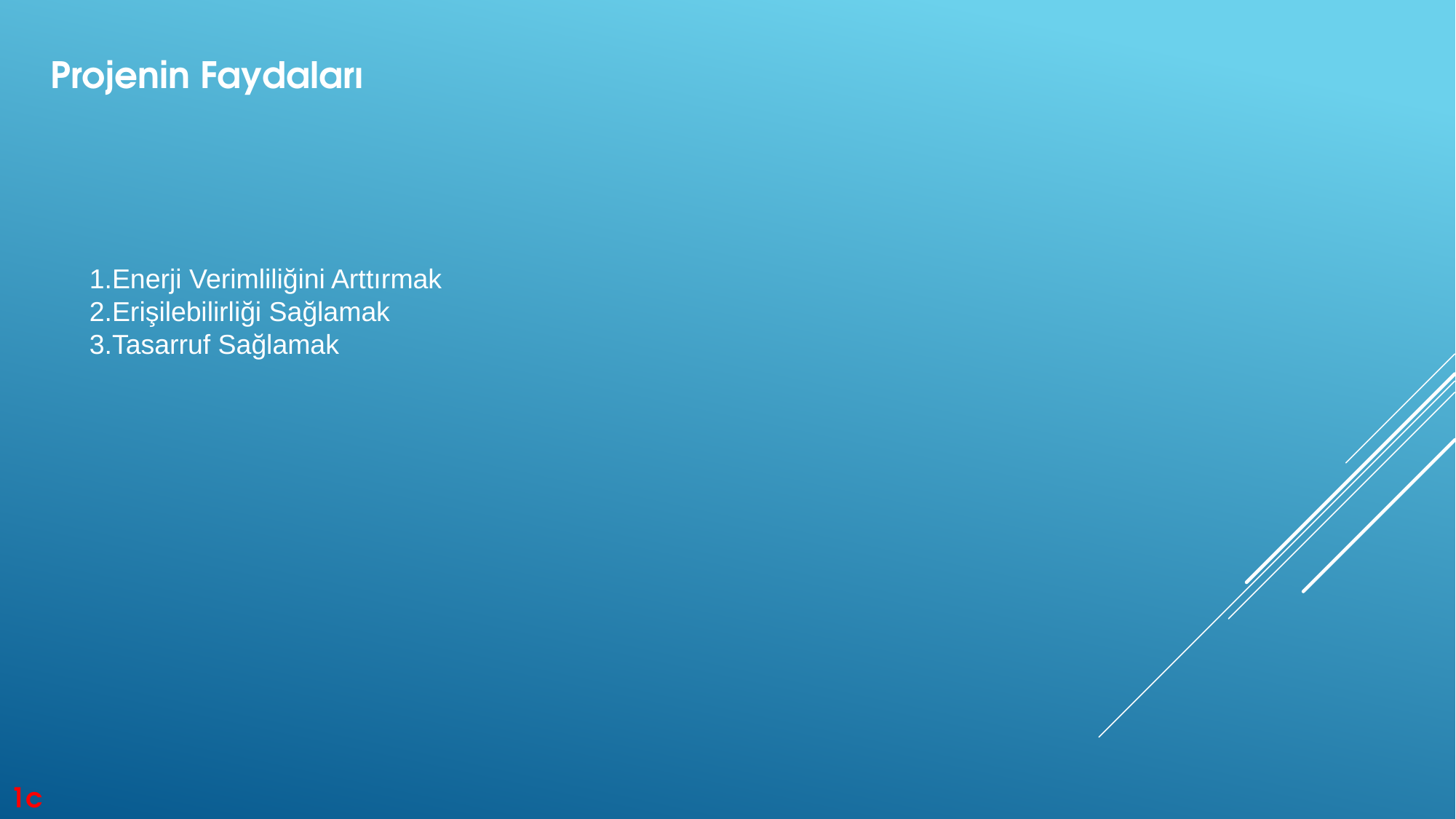

Projenin Faydaları
Enerji Verimliliğini Arttırmak
Erişilebilirliği Sağlamak
Tasarruf Sağlamak
1c